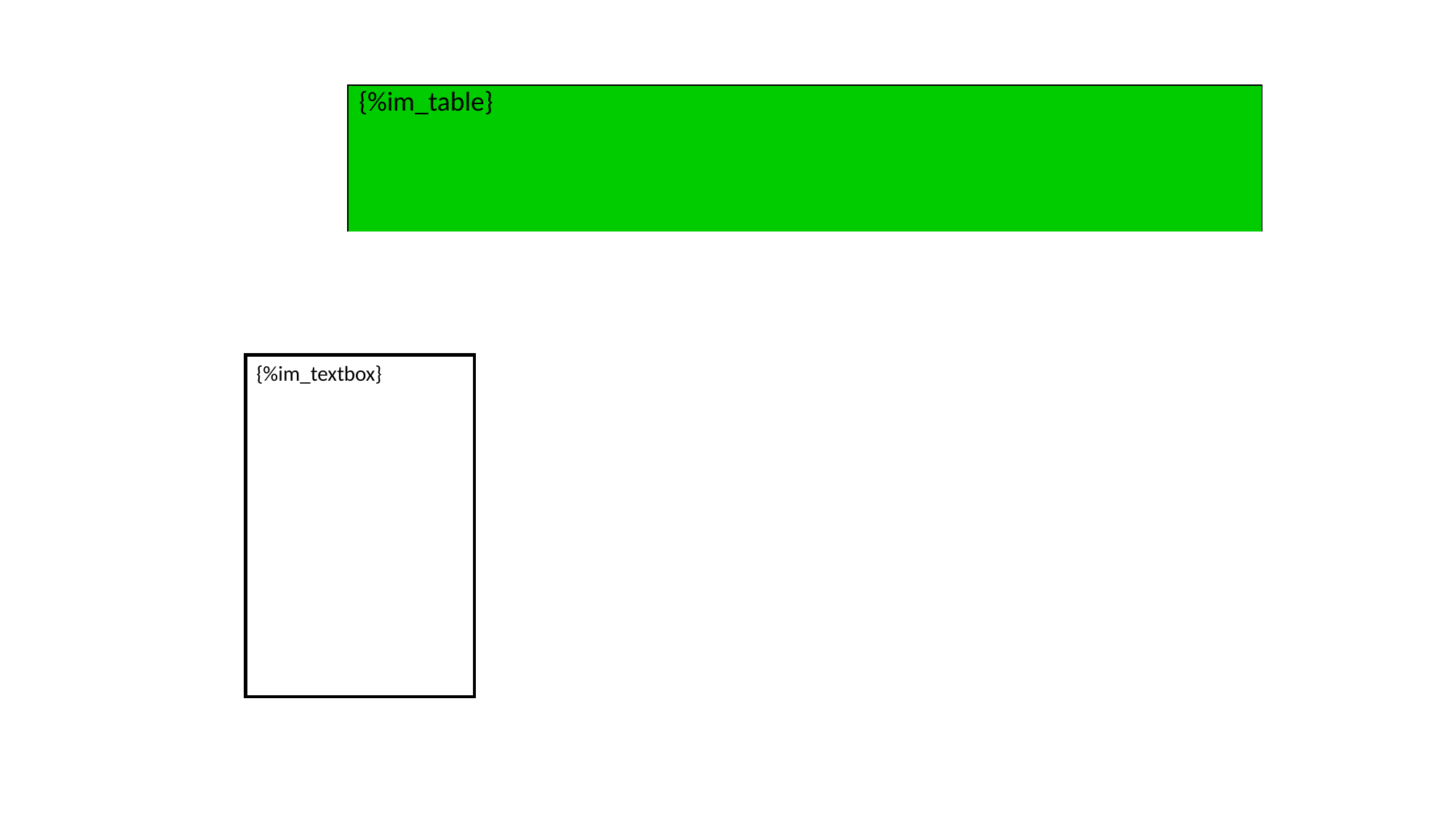

| {%im\_table} |
| --- |
{%im_textbox}